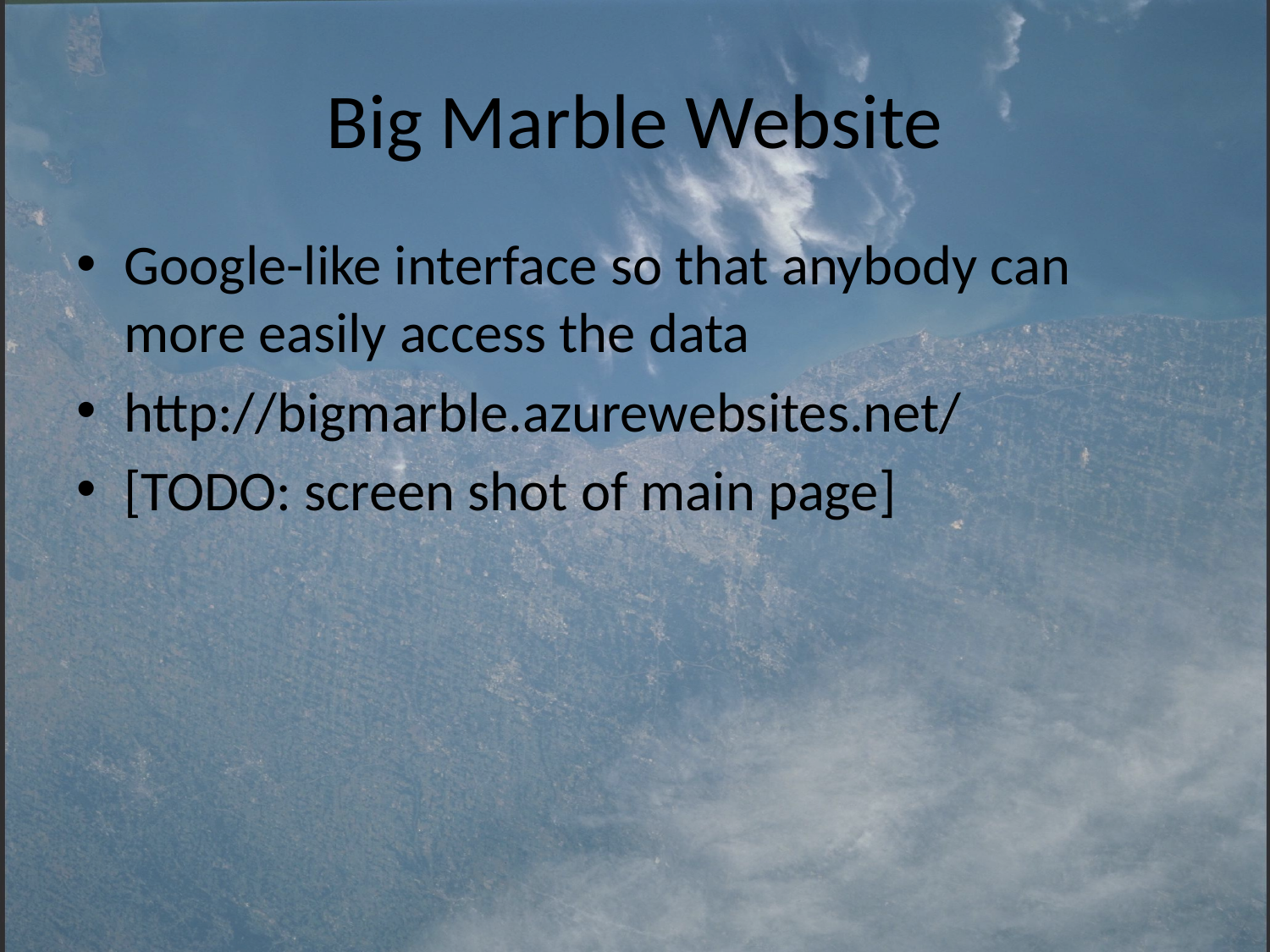

# Big Marble Website
Google-like interface so that anybody can more easily access the data
http://bigmarble.azurewebsites.net/
[TODO: screen shot of main page]